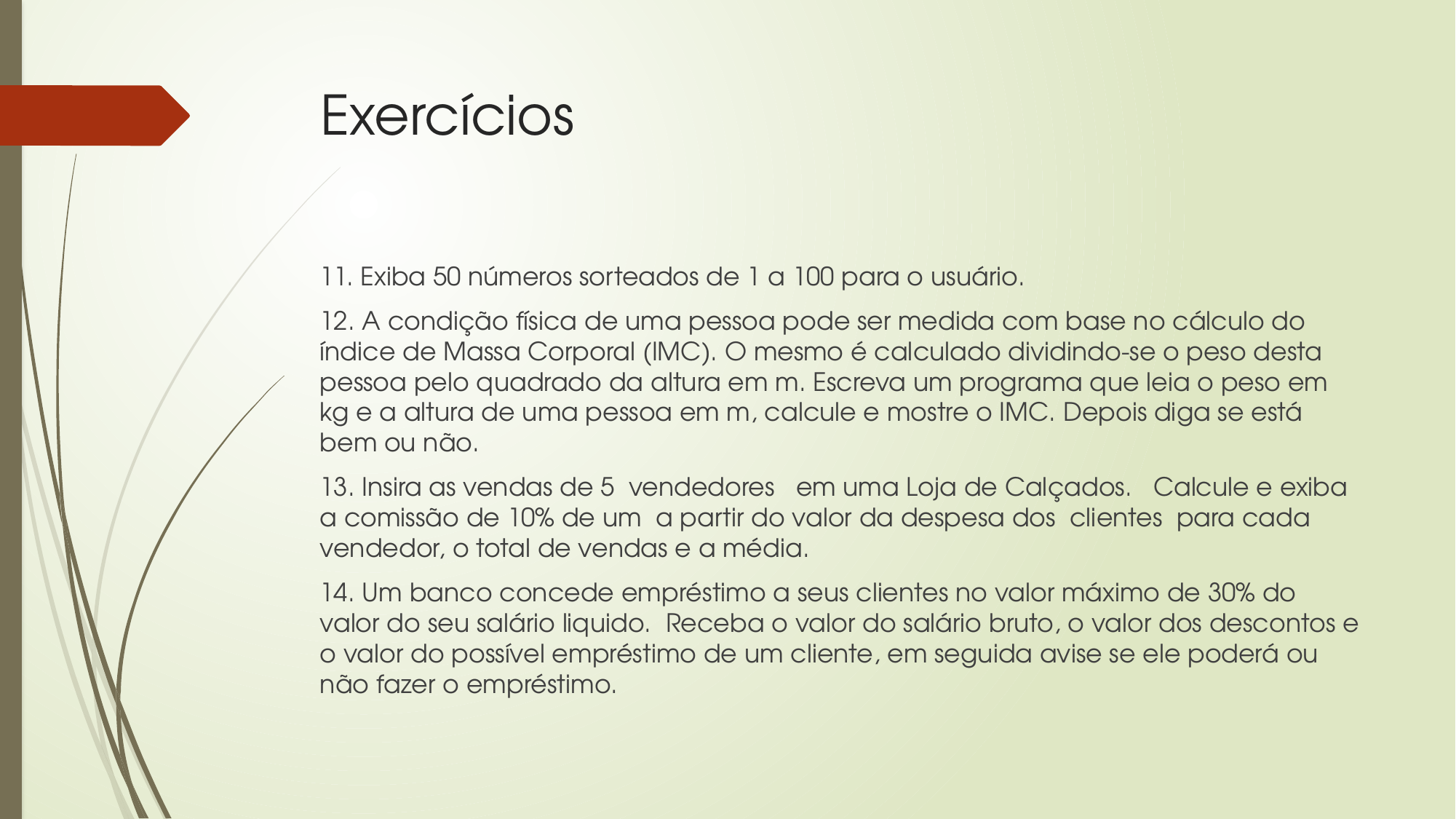

# Exercícios
11. Exiba 50 números sorteados de 1 a 100 para o usuário.
12. A condição física de uma pessoa pode ser medida com base no cálculo do índice de Massa Corporal (IMC). O mesmo é calculado dividindo-se o peso desta pessoa pelo quadrado da altura em m. Escreva um programa que leia o peso em kg e a altura de uma pessoa em m, calcule e mostre o IMC. Depois diga se está bem ou não.
13. Insira as vendas de 5  vendedores   em uma Loja de Calçados.   Calcule e exiba a comissão de 10% de um  a partir do valor da despesa dos  clientes  para cada vendedor, o total de vendas e a média.
14. Um banco concede empréstimo a seus clientes no valor máximo de 30% do valor do seu salário liquido.  Receba o valor do salário bruto, o valor dos descontos e o valor do possível empréstimo de um cliente, em seguida avise se ele poderá ou não fazer o empréstimo.